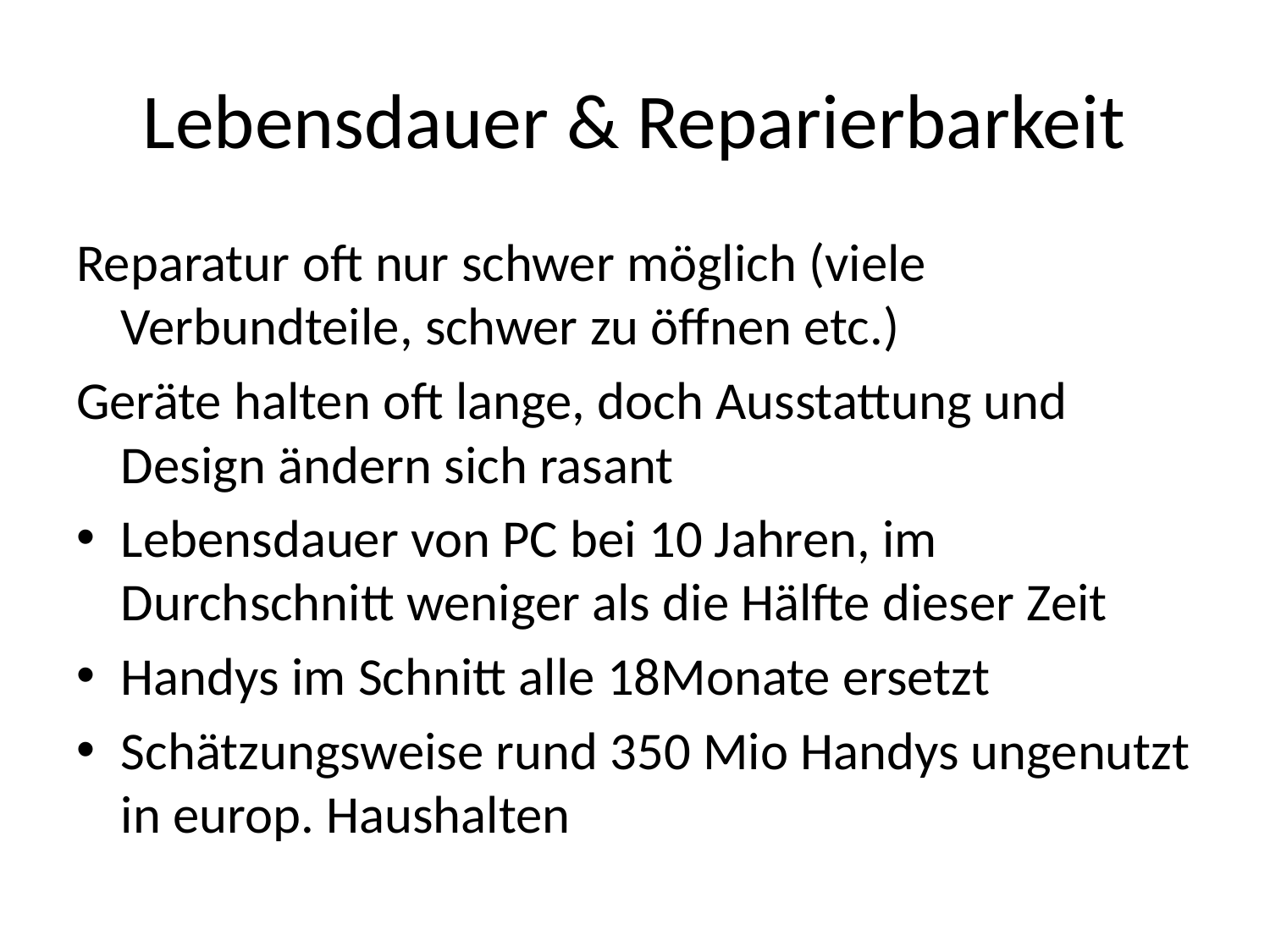

# Lebensdauer & Reparierbarkeit
Reparatur oft nur schwer möglich (viele Verbundteile, schwer zu öffnen etc.)
Geräte halten oft lange, doch Ausstattung und Design ändern sich rasant
Lebensdauer von PC bei 10 Jahren, im Durchschnitt weniger als die Hälfte dieser Zeit
Handys im Schnitt alle 18Monate ersetzt
Schätzungsweise rund 350 Mio Handys ungenutzt in europ. Haushalten